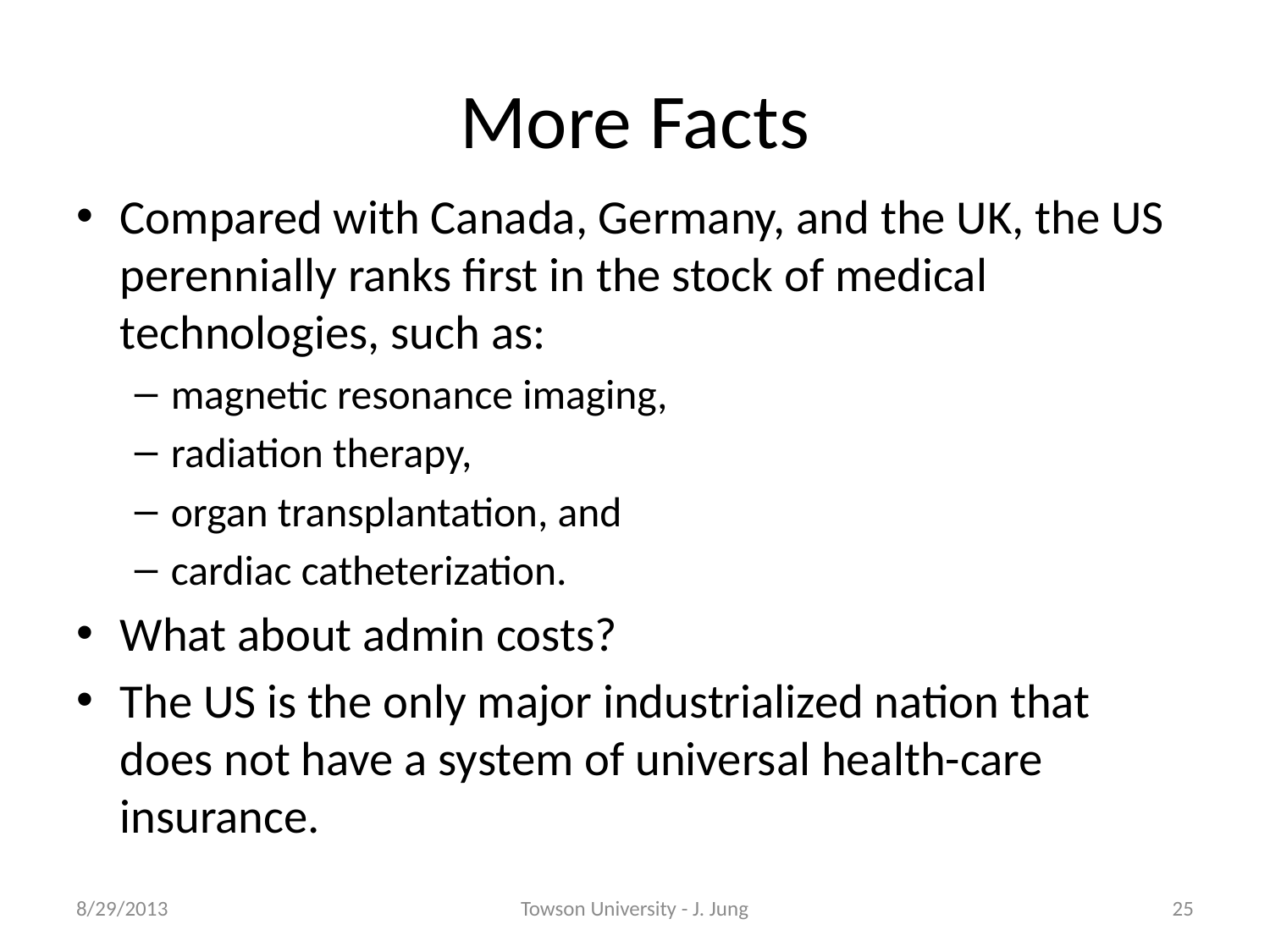

# More Facts
Compared with Canada, Germany, and the UK, the US perennially ranks first in the stock of medical technologies, such as:
magnetic resonance imaging,
radiation therapy,
organ transplantation, and
cardiac catheterization.
What about admin costs?
The US is the only major industrialized nation that does not have a system of universal health-care insurance.
8/29/2013
Towson University - J. Jung
25